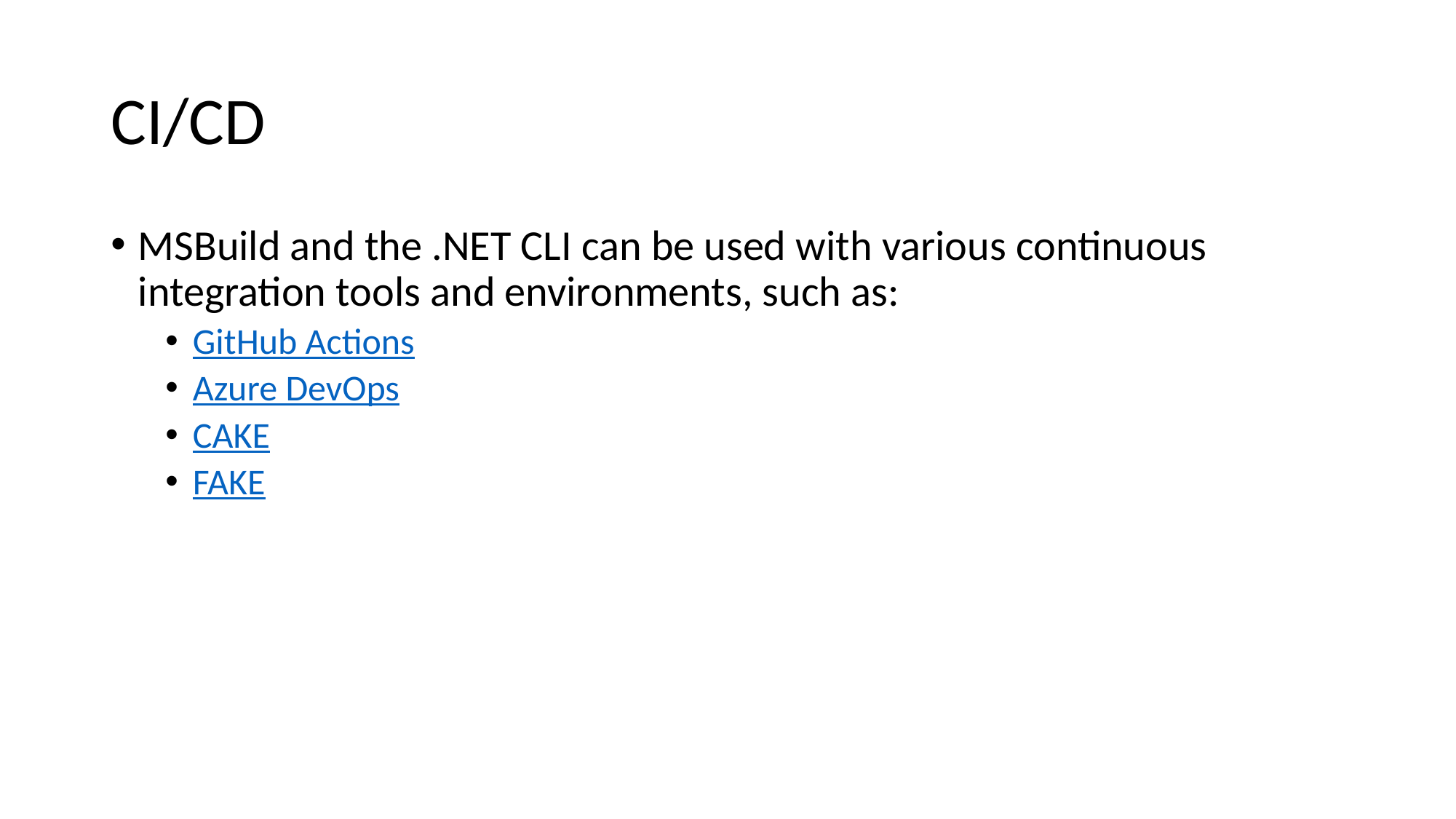

# CI/CD
MSBuild and the .NET CLI can be used with various continuous integration tools and environments, such as:
GitHub Actions
Azure DevOps
CAKE
FAKE